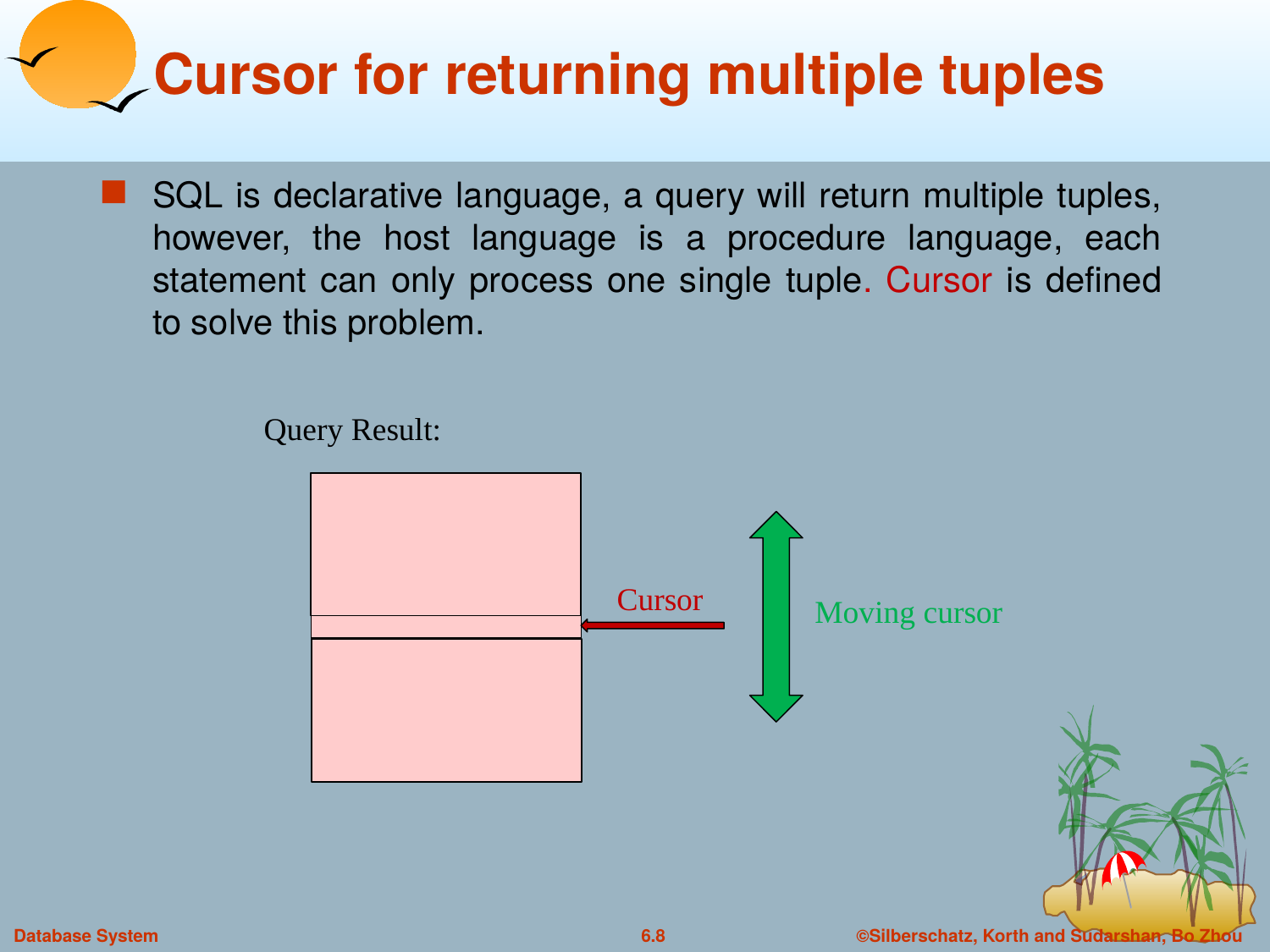

# Cursor for returning multiple tuples
SQL is declarative language, a query will return multiple tuples, however, the host language is a procedure language, each statement can only process one single tuple. Cursor is defined to solve this problem.
Query Result:

Cursor
Moving cursor